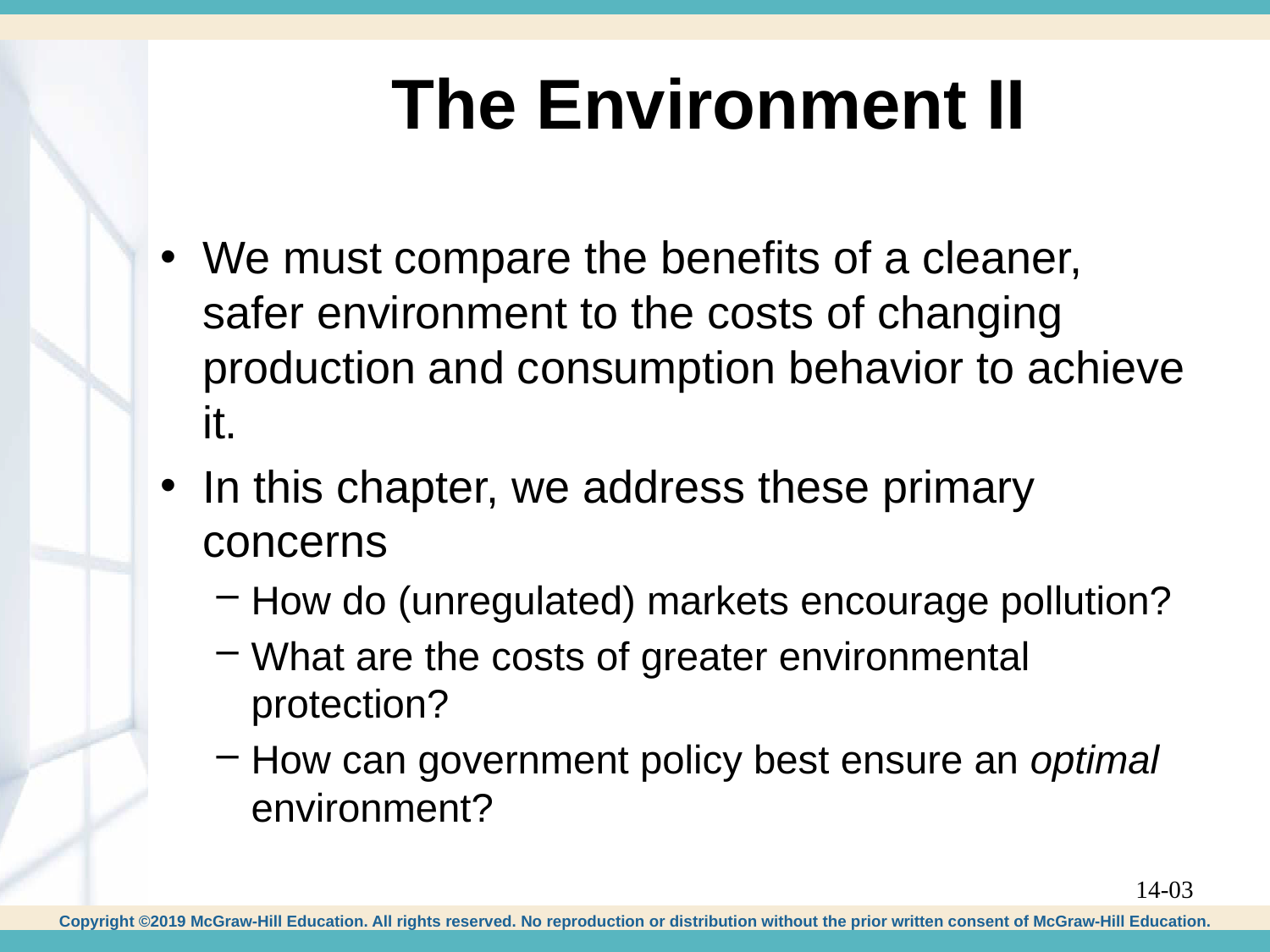

# The Environment II
We must compare the benefits of a cleaner, safer environment to the costs of changing production and consumption behavior to achieve it.
In this chapter, we address these primary concerns
How do (unregulated) markets encourage pollution?
What are the costs of greater environmental protection?
How can government policy best ensure an optimal environment?
14-03